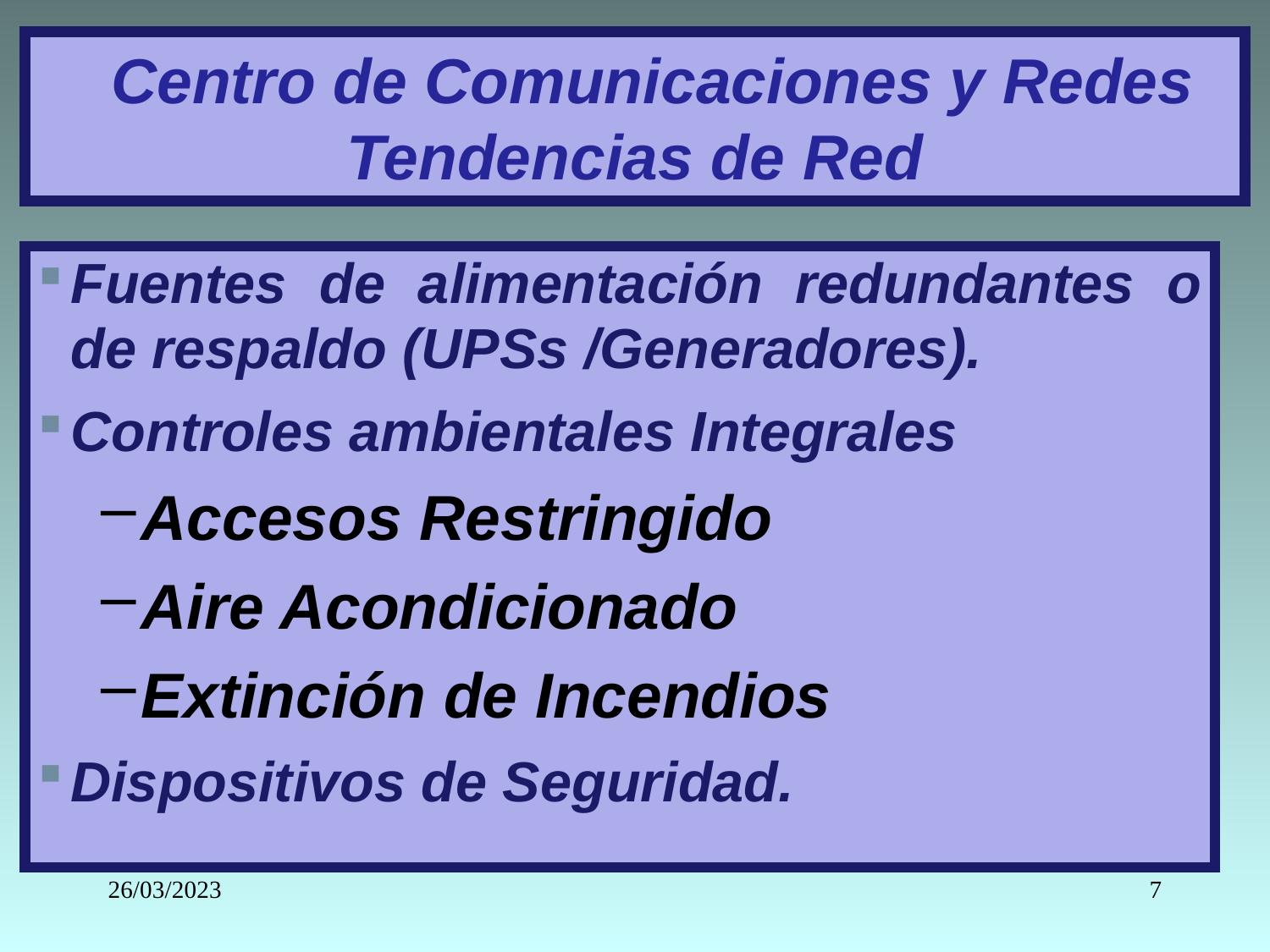

# Centro de Comunicaciones y Redes Tendencias de Red
Fuentes de alimentación redundantes o de respaldo (UPSs /Generadores).
Controles ambientales Integrales
Accesos Restringido
Aire Acondicionado
Extinción de Incendios
Dispositivos de Seguridad.
26/03/2023
7